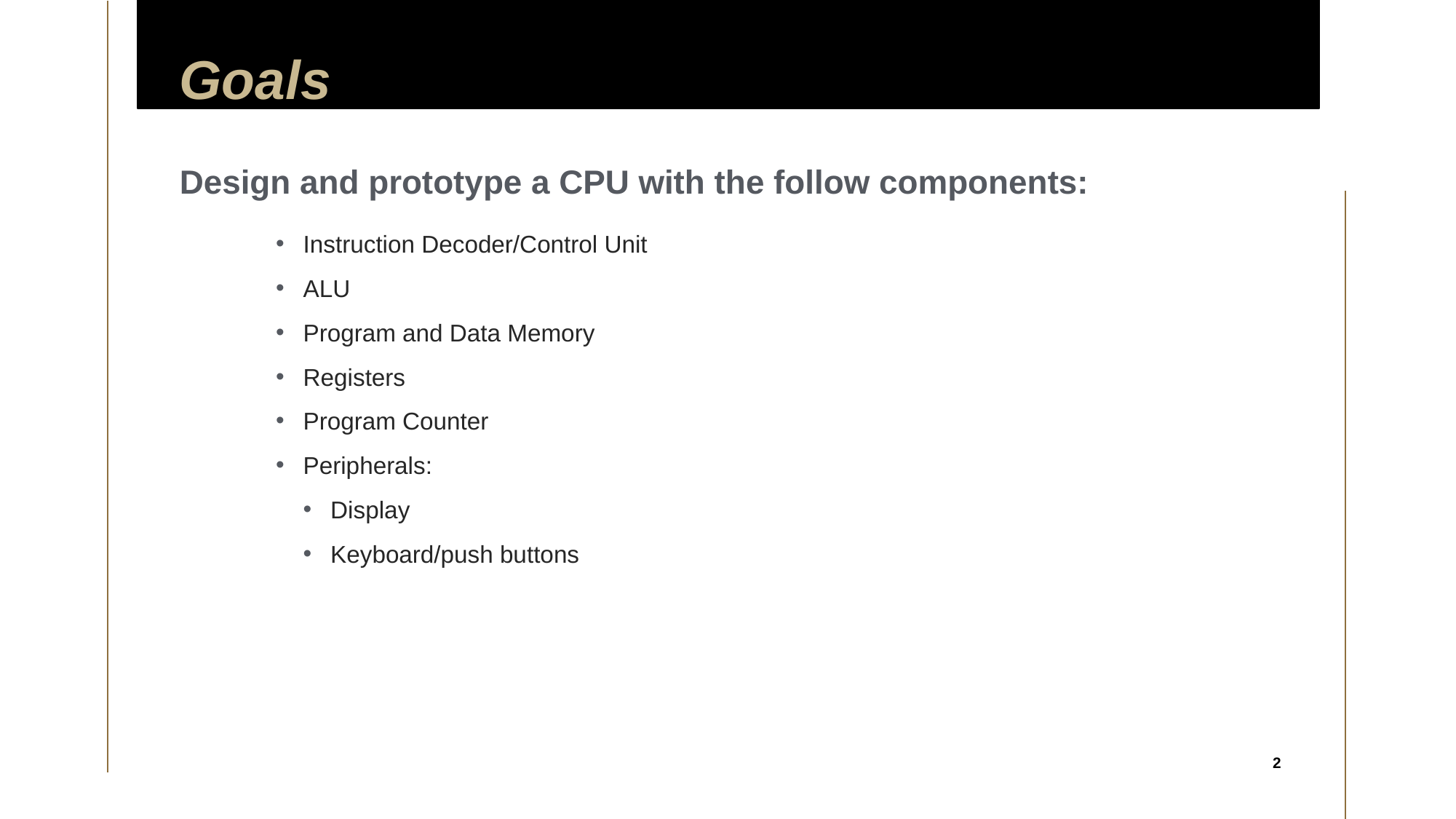

# Goals
Design and prototype a CPU with the follow components:
Instruction Decoder/Control Unit
ALU
Program and Data Memory
Registers
Program Counter
Peripherals:
Display
Keyboard/push buttons
2